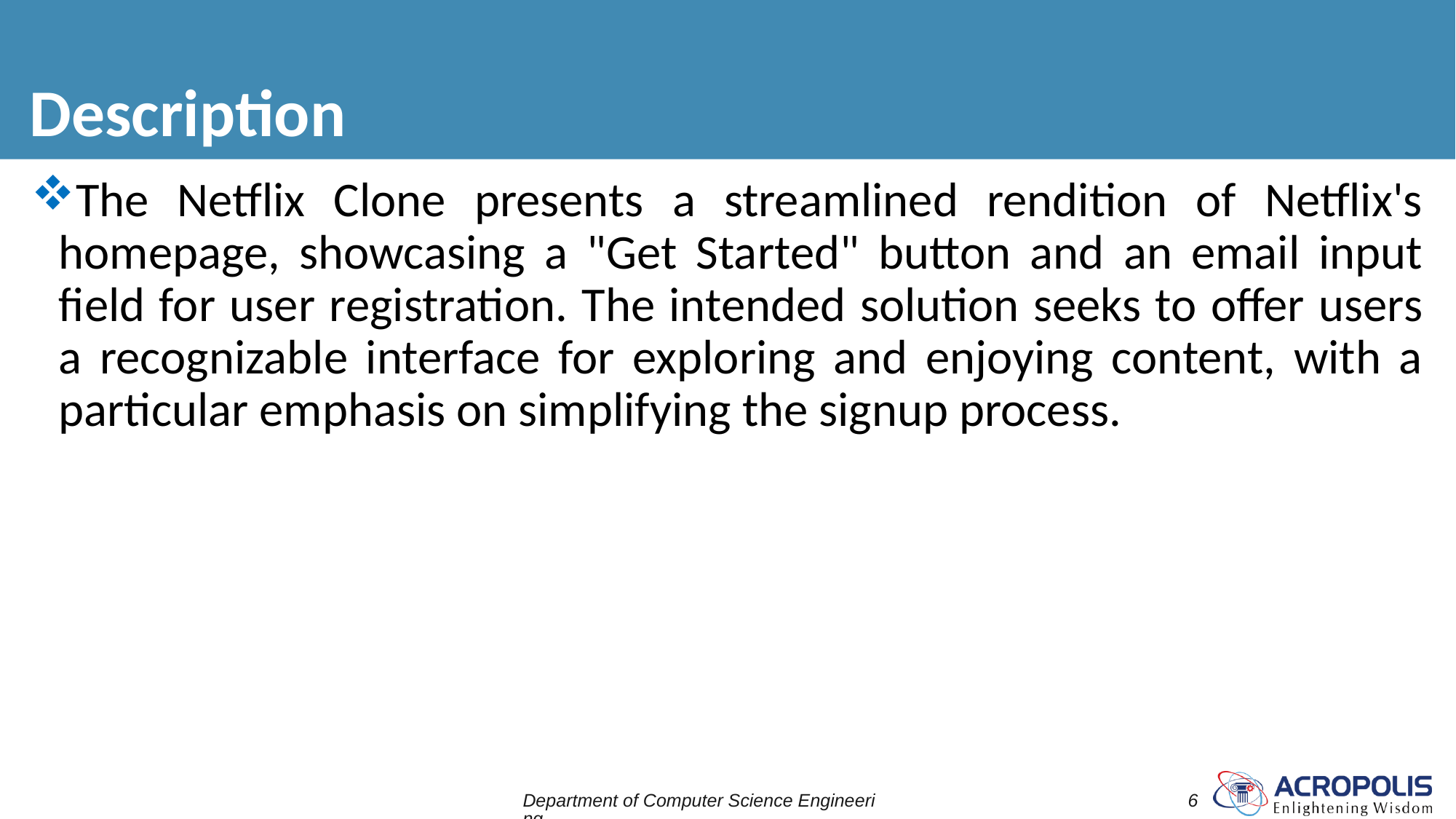

# Description
The Netflix Clone presents a streamlined rendition of Netflix's homepage, showcasing a "Get Started" button and an email input field for user registration. The intended solution seeks to offer users a recognizable interface for exploring and enjoying content, with a particular emphasis on simplifying the signup process.
Department of Computer Science Engineering
6